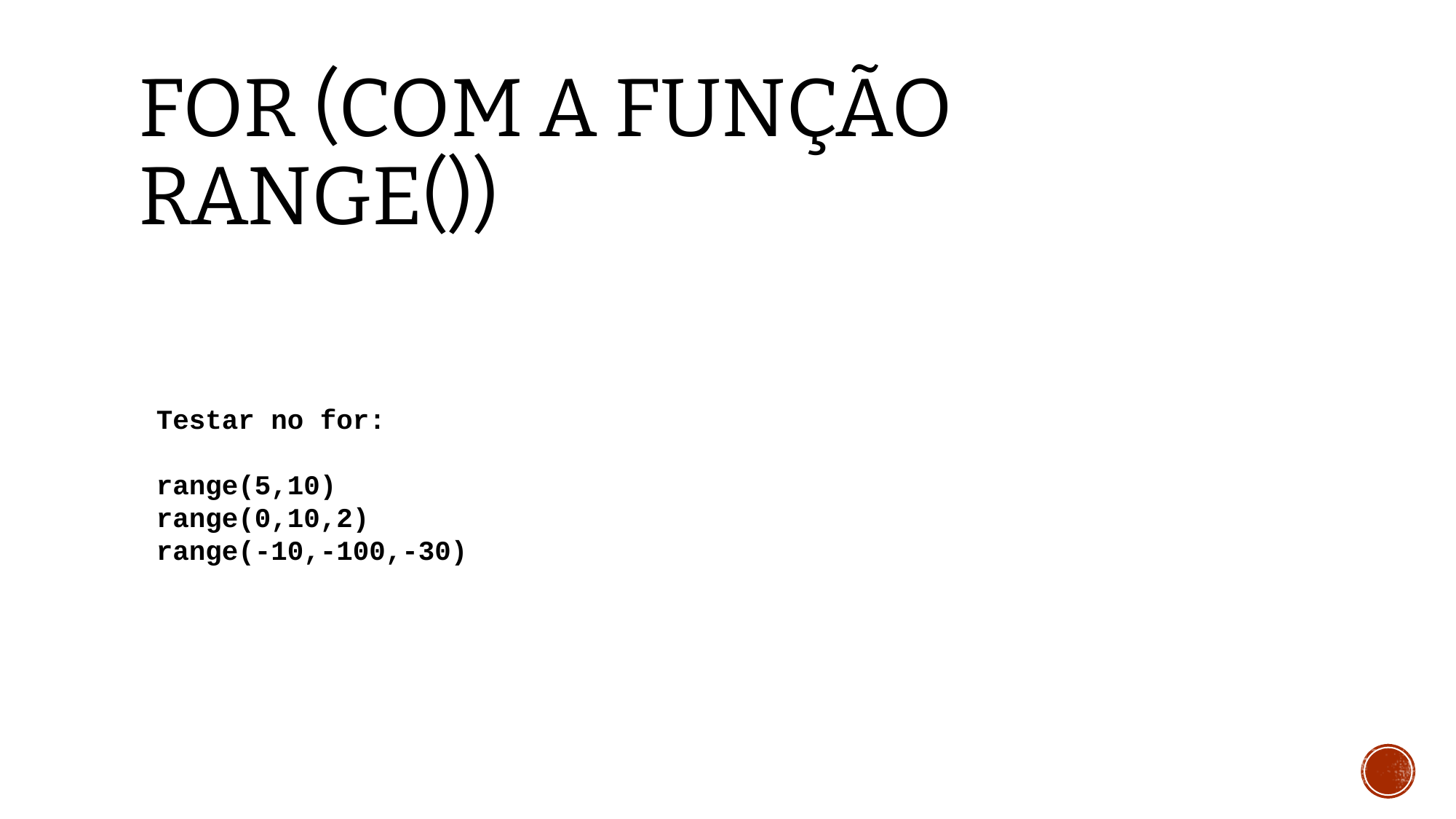

# FOR (com A função RANGE())
Testar no for:

range(5,10)
range(0,10,2)
range(-10,-100,-30)